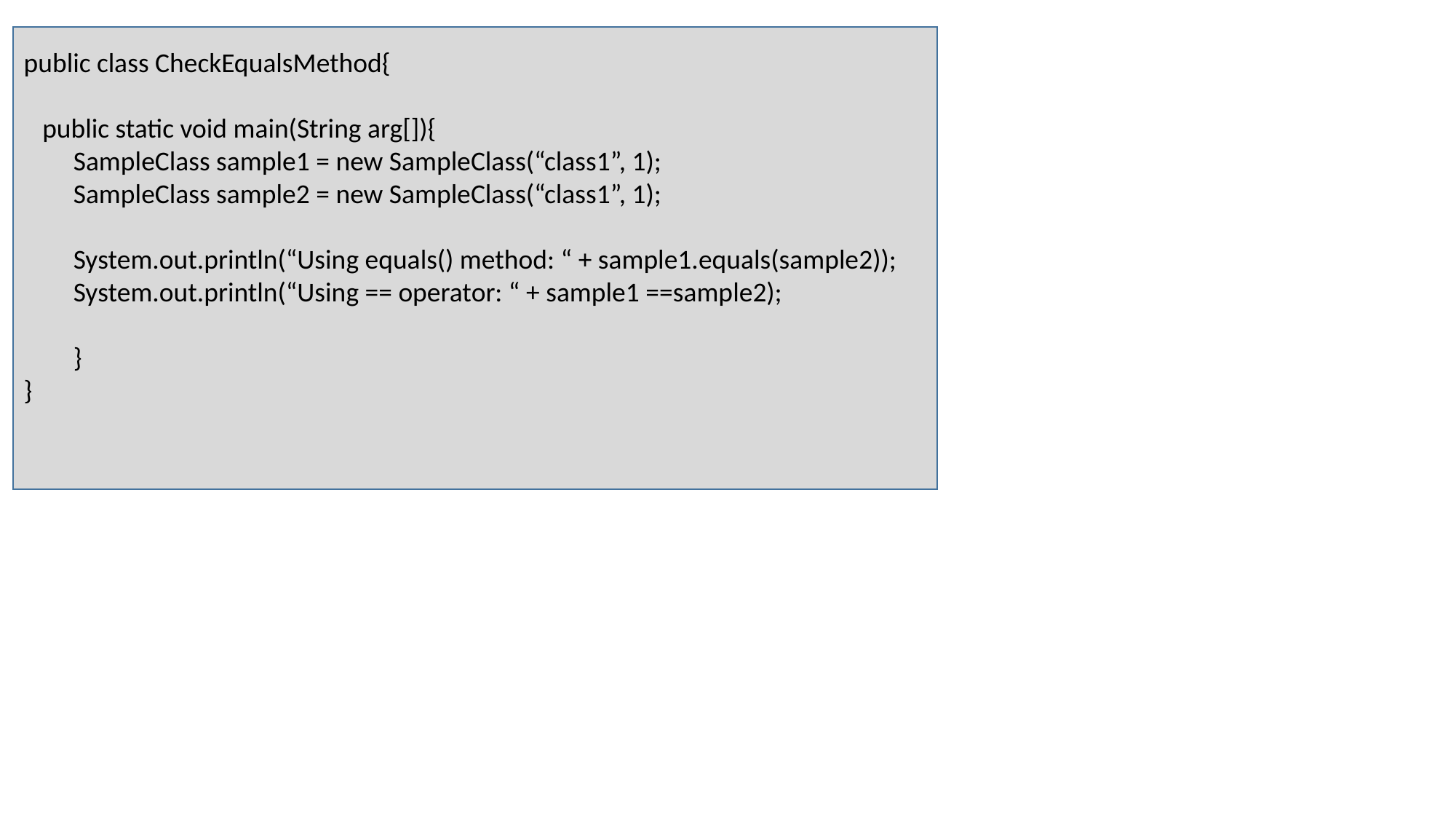

public class CheckEqualsMethod{

   public static void main(String arg[]){
        SampleClass sample1 = new SampleClass(“class1”, 1);
        SampleClass sample2 = new SampleClass(“class1”, 1);

        System.out.println(“Using equals() method: “ + sample1.equals(sample2));
        System.out.println(“Using == operator: “ + sample1 ==sample2);

        }
}